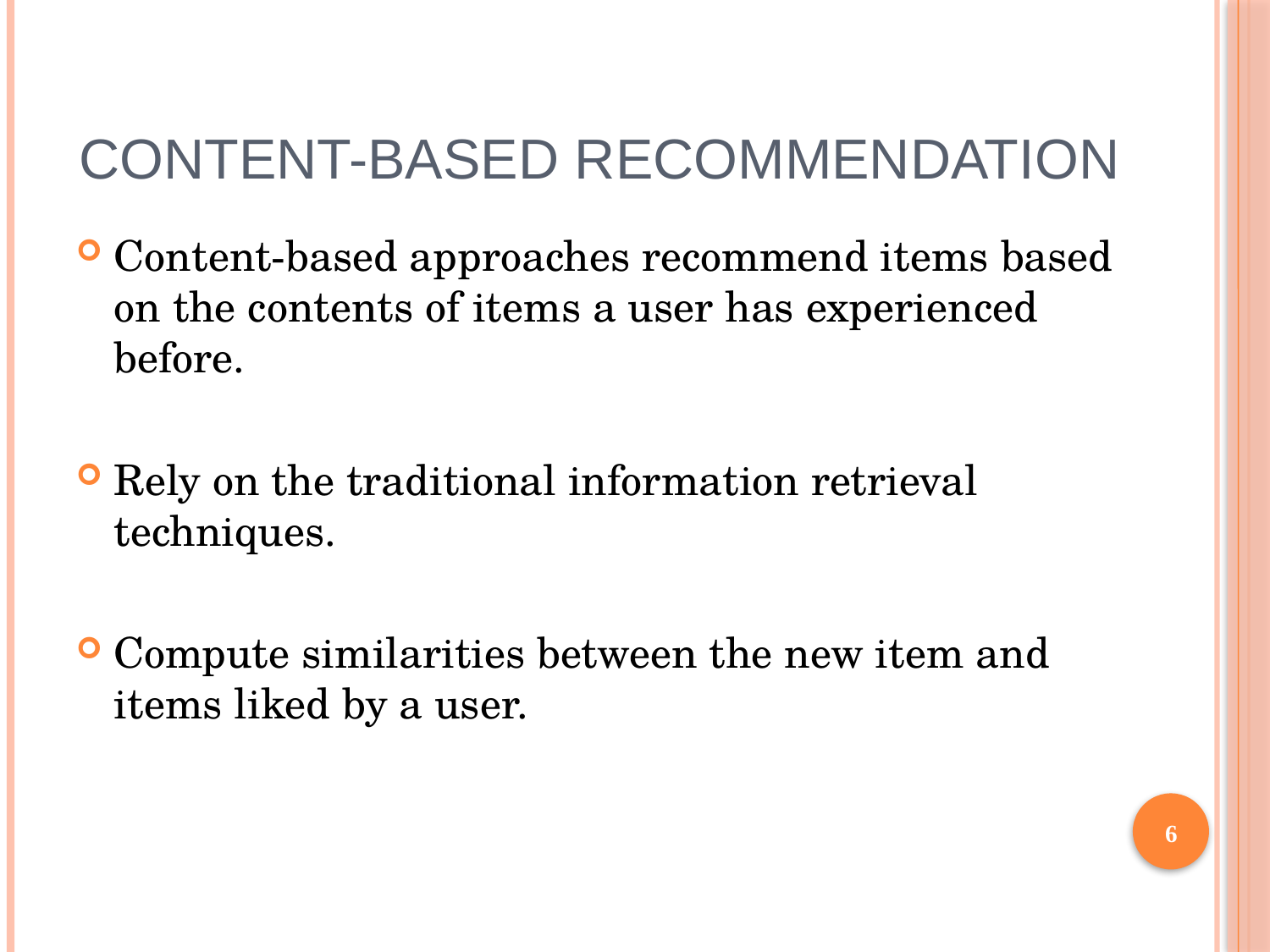

# Content-based recommendation
Content-based approaches recommend items based on the contents of items a user has experienced before.

Rely on the traditional information retrieval techniques.

Compute similarities between the new item and items liked by a user.
6